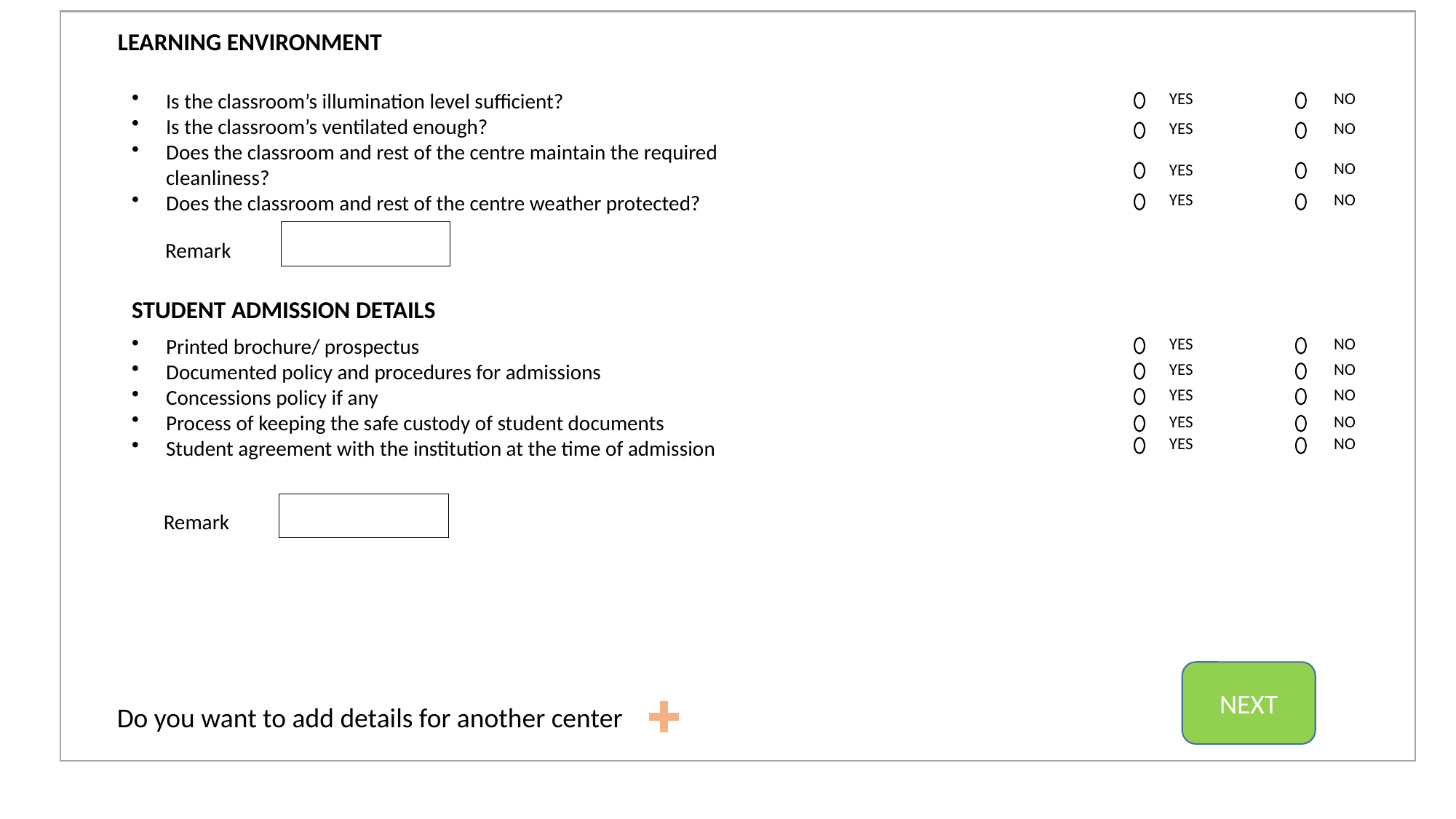

NEXT
LEARNING ENVIRONMENT
Is the classroom’s illumination level sufficient?
Is the classroom’s ventilated enough?
Does the classroom and rest of the centre maintain the required cleanliness?
Does the classroom and rest of the centre weather protected?

YES
NO

YES
NO

NO
YES

YES
NO

Remark
STUDENT ADMISSION DETAILS
YES
NO

Printed brochure/ prospectus
Documented policy and procedures for admissions
Concessions policy if any
Process of keeping the safe custody of student documents
Student agreement with the institution at the time of admission

YES
NO

YES
NO

YES
NO

YES
NO

Remark

Do you want to add details for another center